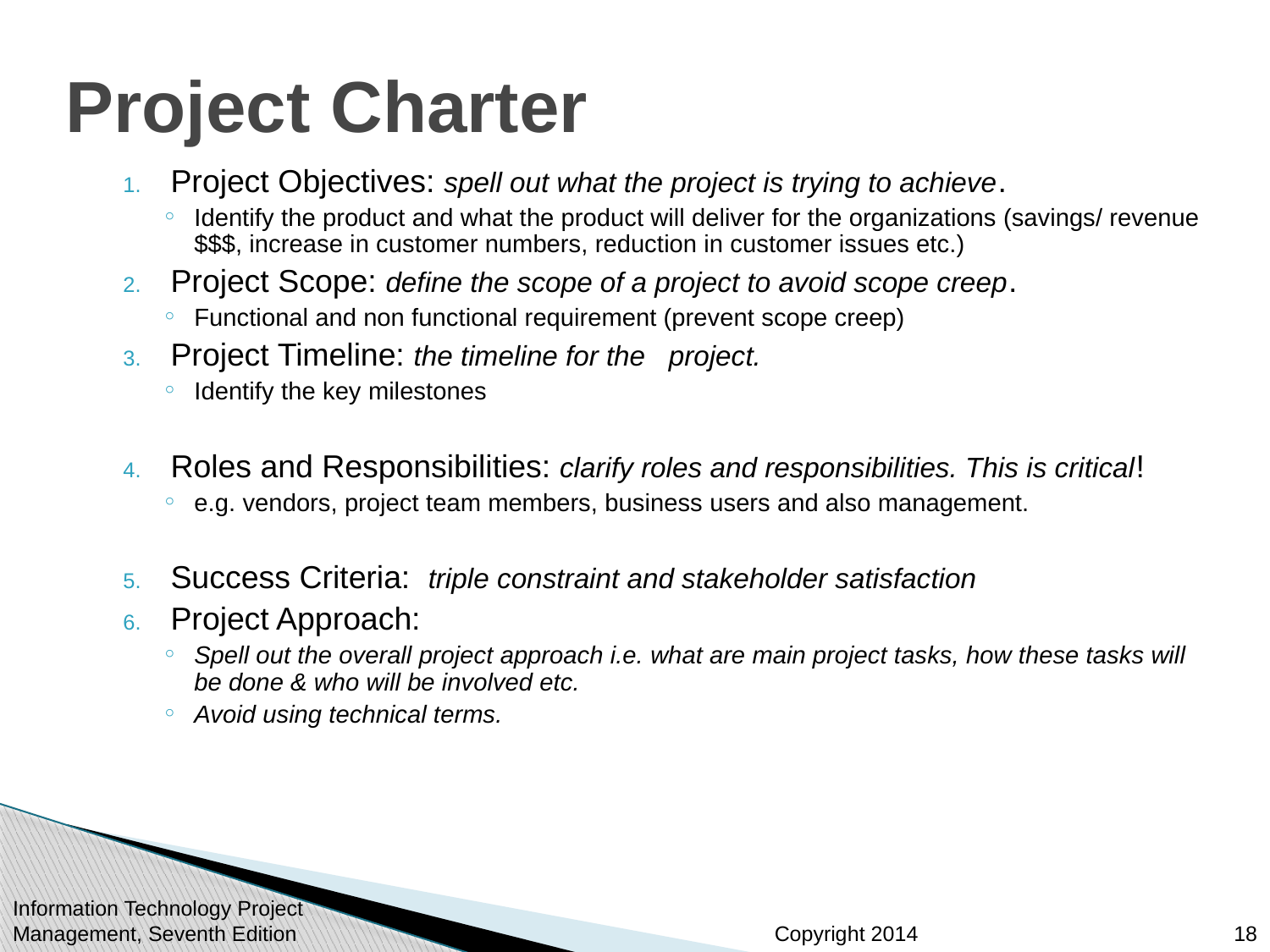

# Project Charter
Project Objectives: spell out what the project is trying to achieve.
Identify the product and what the product will deliver for the organizations (savings/ revenue $$$, increase in customer numbers, reduction in customer issues etc.)
Project Scope: define the scope of a project to avoid scope creep.
Functional and non functional requirement (prevent scope creep)
Project Timeline: the timeline for the   project.
Identify the key milestones

Roles and Responsibilities: clarify roles and responsibilities. This is critical!
e.g. vendors, project team members, business users and also management.

Success Criteria:  triple constraint and stakeholder satisfaction
Project Approach:
Spell out the overall project approach i.e. what are main project tasks, how these tasks will be done & who will be involved etc.
Avoid using technical terms.
Information Technology Project Management, Seventh Edition
18